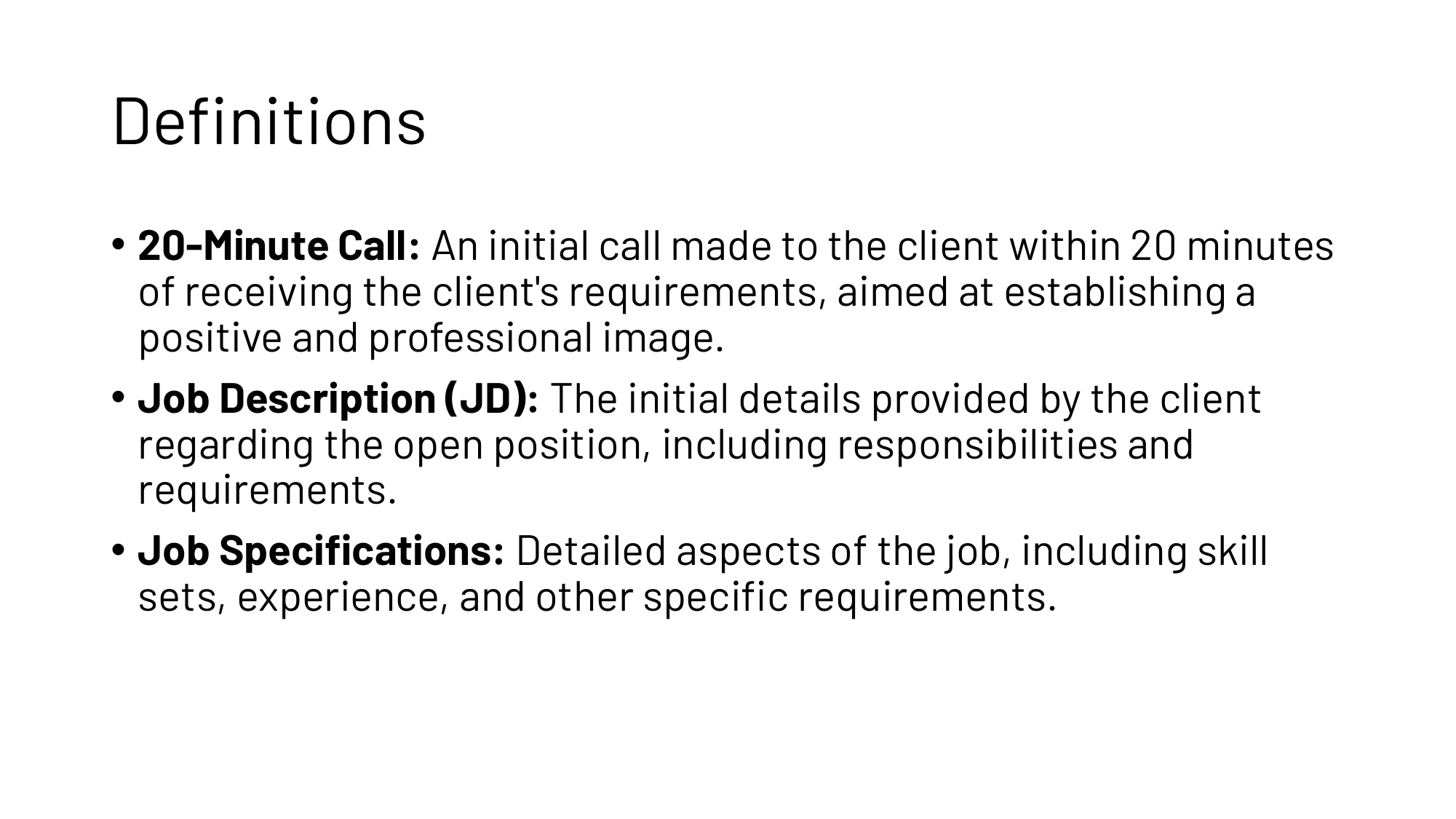

# Definitions
20-Minute Call: An initial call made to the client within 20 minutes of receiving the client's requirements, aimed at establishing a positive and professional image.
Job Description (JD): The initial details provided by the client regarding the open position, including responsibilities and requirements.
Job Specifications: Detailed aspects of the job, including skill sets, experience, and other specific requirements.